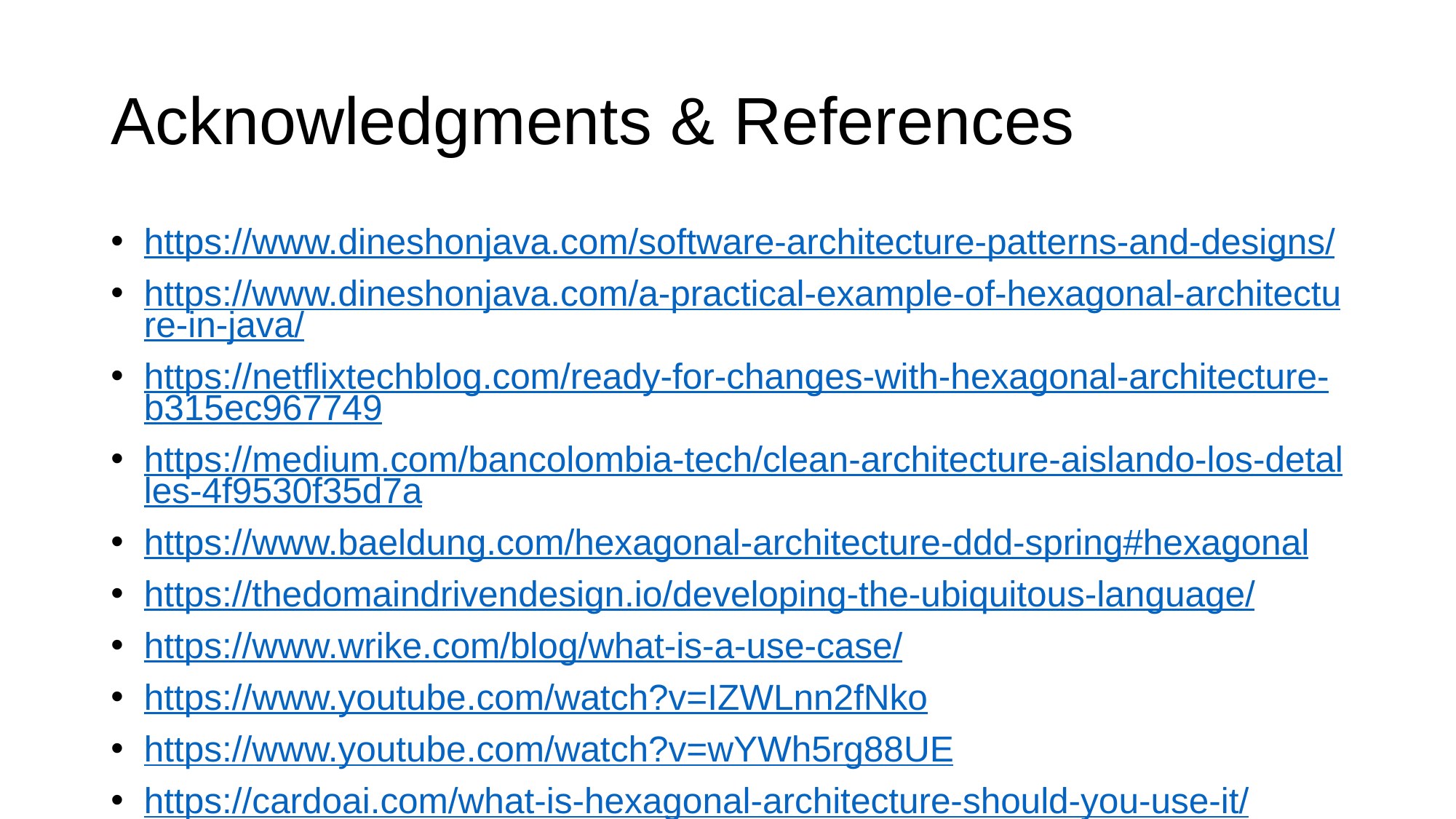

# Acknowledgments & References
https://www.dineshonjava.com/software-architecture-patterns-and-designs/
https://www.dineshonjava.com/a-practical-example-of-hexagonal-architecture-in-java/
https://netflixtechblog.com/ready-for-changes-with-hexagonal-architecture-b315ec967749
https://medium.com/bancolombia-tech/clean-architecture-aislando-los-detalles-4f9530f35d7a
https://www.baeldung.com/hexagonal-architecture-ddd-spring#hexagonal
https://thedomaindrivendesign.io/developing-the-ubiquitous-language/
https://www.wrike.com/blog/what-is-a-use-case/
https://www.youtube.com/watch?v=IZWLnn2fNko
https://www.youtube.com/watch?v=wYWh5rg88UE
https://cardoai.com/what-is-hexagonal-architecture-should-you-use-it/